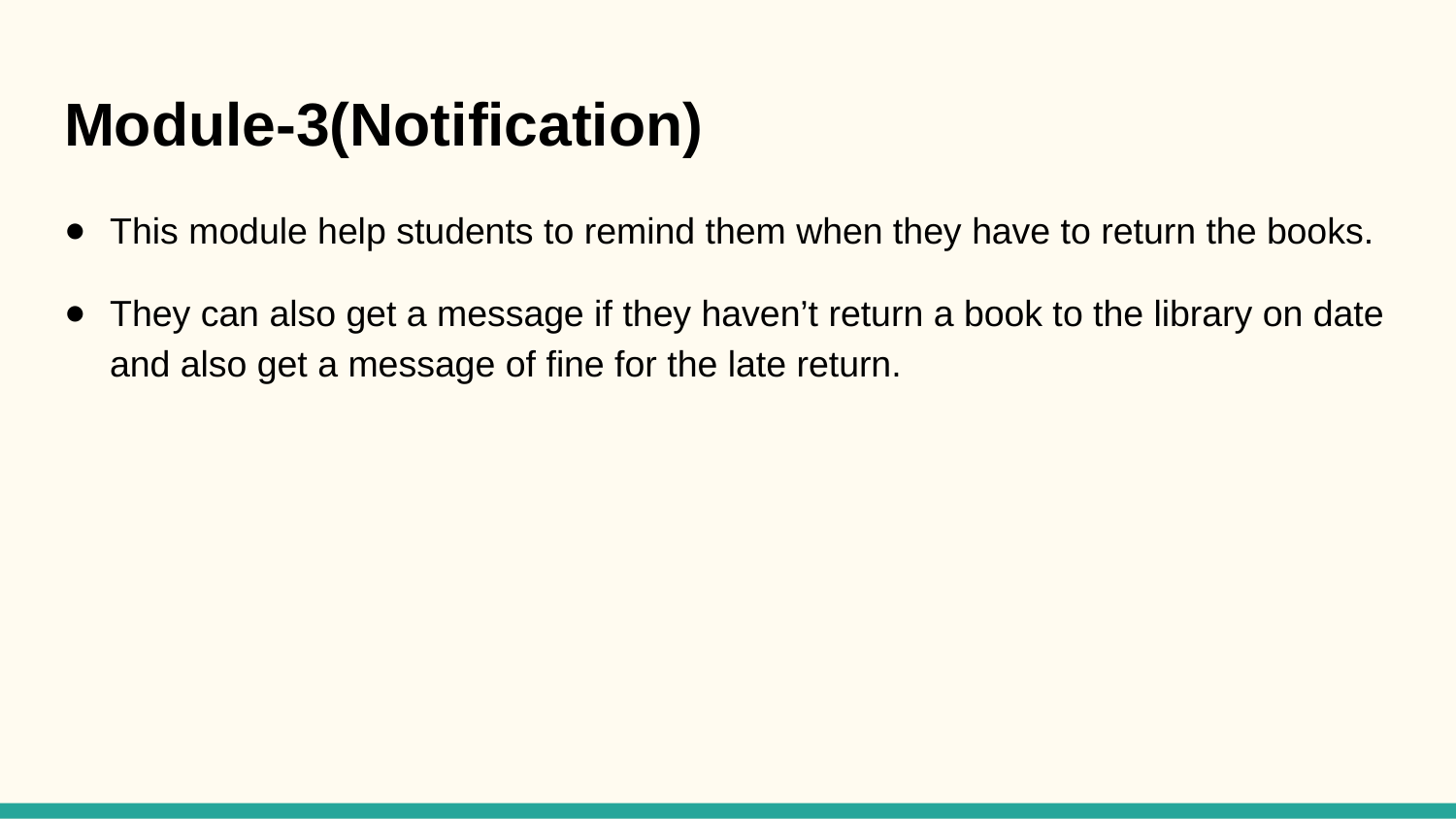

# Module-3(Notification)
This module help students to remind them when they have to return the books.
They can also get a message if they haven’t return a book to the library on date and also get a message of fine for the late return.